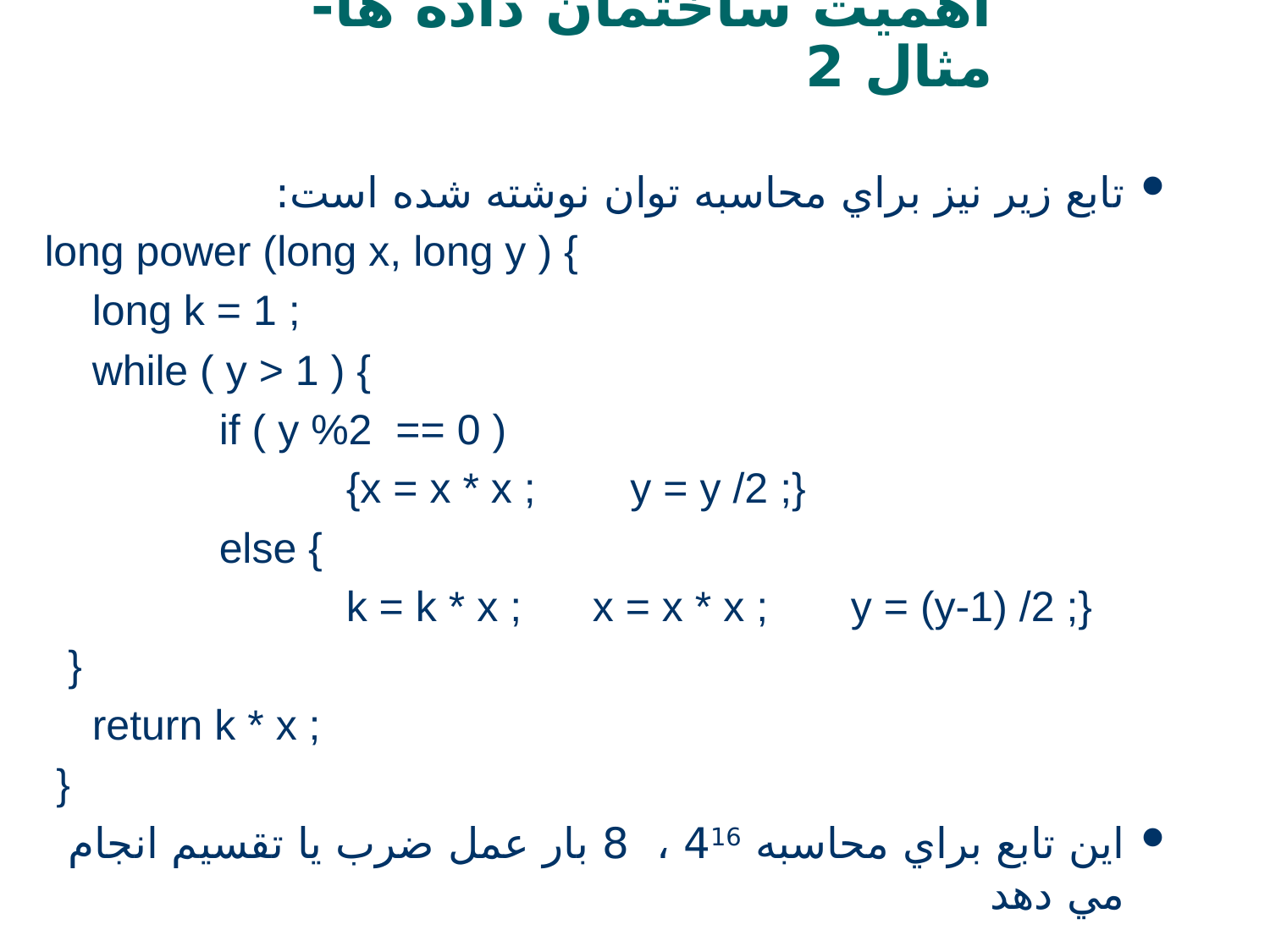

# اهميت ساختمان داده ها- مثال 2
تابع زير نيز براي محاسبه توان نوشته شده است:
long power (long x, long y ) {
	long k = 1 ;
	while ( y > 1 ) {
		if ( y %2  == 0 )
			{x = x * x ;        y = y /2 ;}
		else {
			k = k * x ;      x = x * x ;       y = (y-1) /2 ;}
  }
	return k * x ;
 }
اين تابع براي محاسبه 416 ،  8 بار عمل ضرب يا تقسيم انجام مي دهد